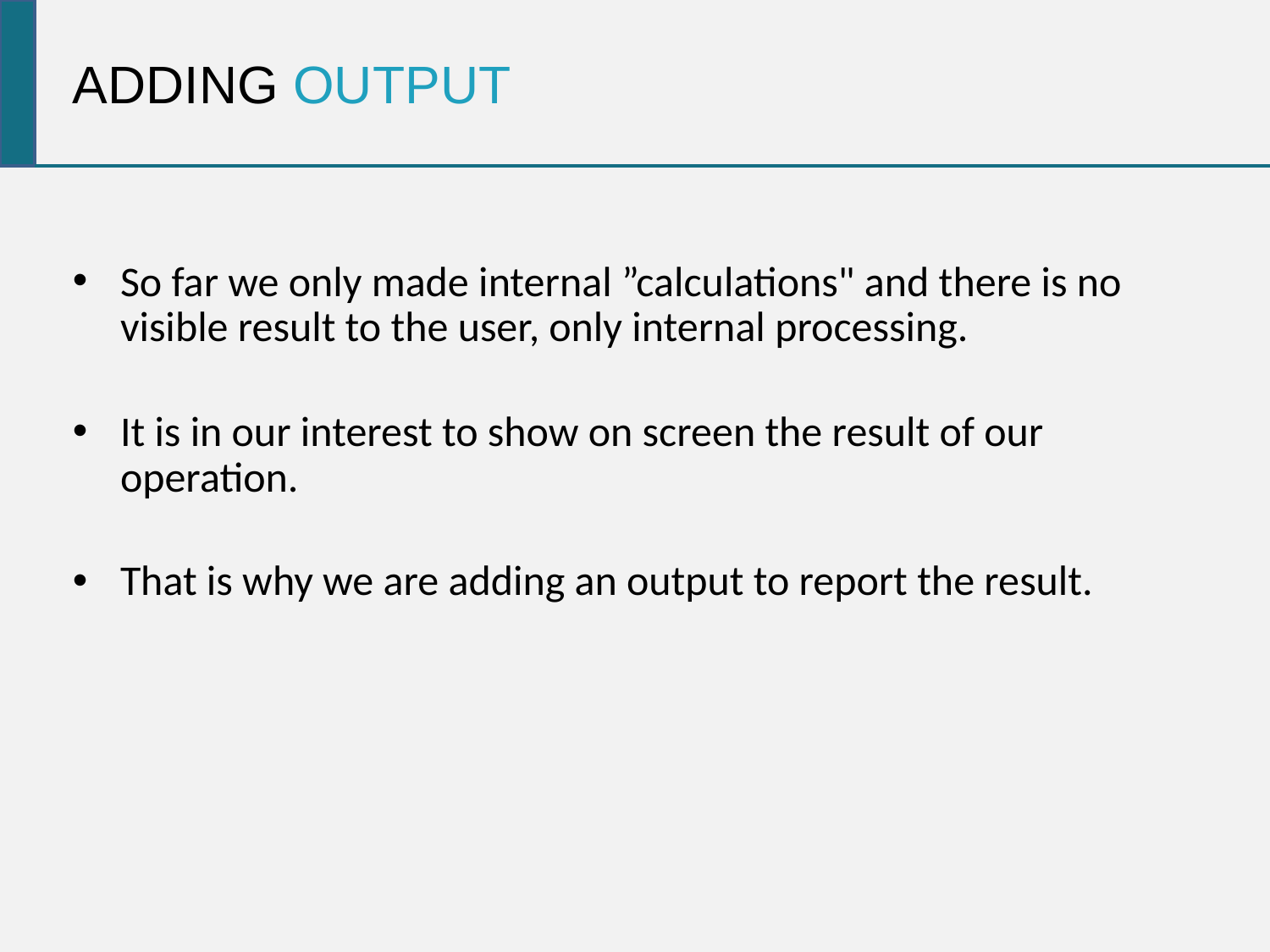

Adding output

So far we only made internal ”calculations" and there is no visible result to the user, only internal processing.

It is in our interest to show on screen the result of our operation.

That is why we are adding an output to report the result.